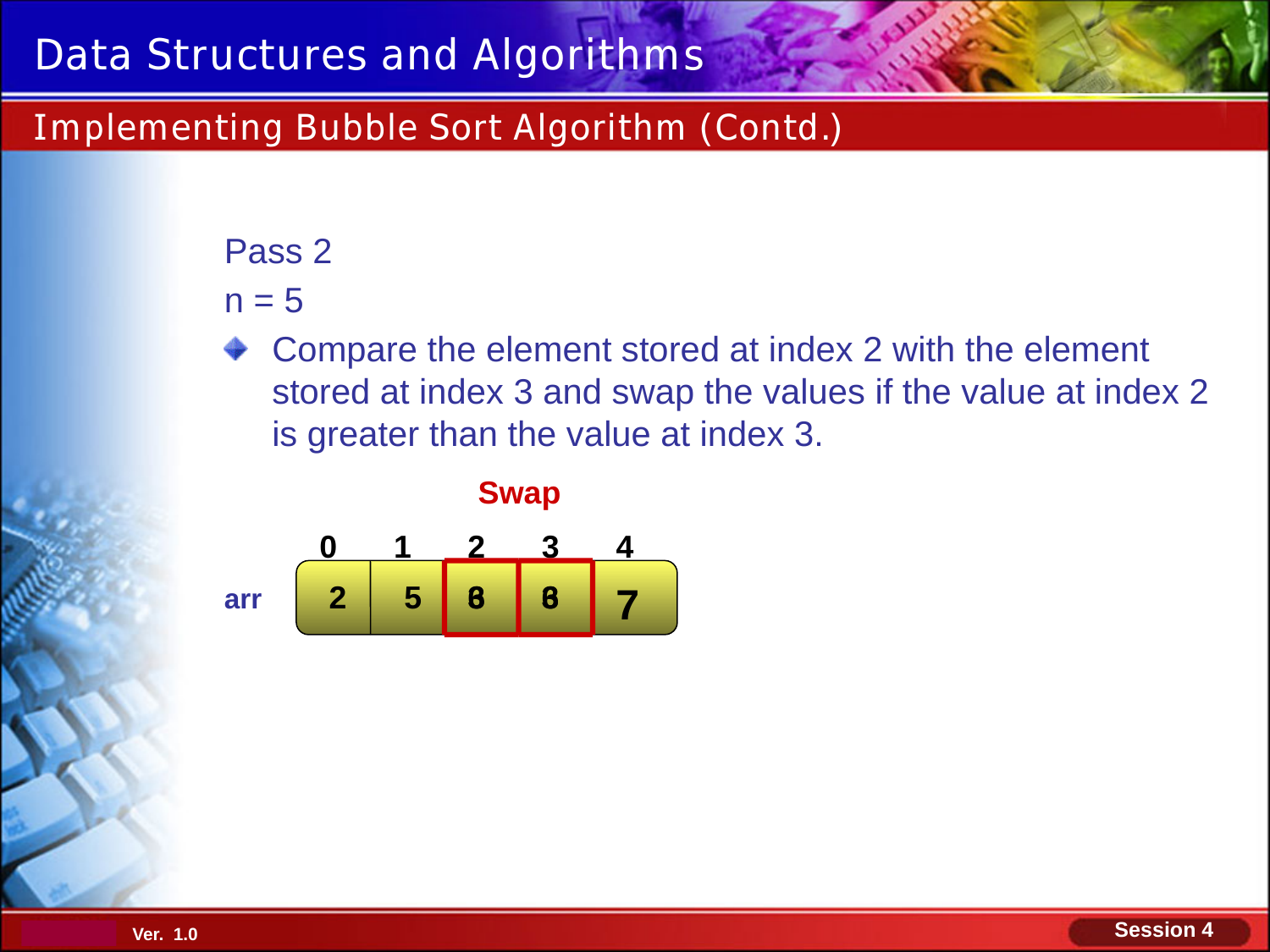

Implementing Bubble Sort Algorithm (Contd.)
Pass 2
n = 5
Compare the element stored at index 2 with the element stored at index 3 and swap the values if the value at index 2 is greater than the value at index 3.
Swap
0
1
2
3
4

2
5
6
3
3
6
7
arr